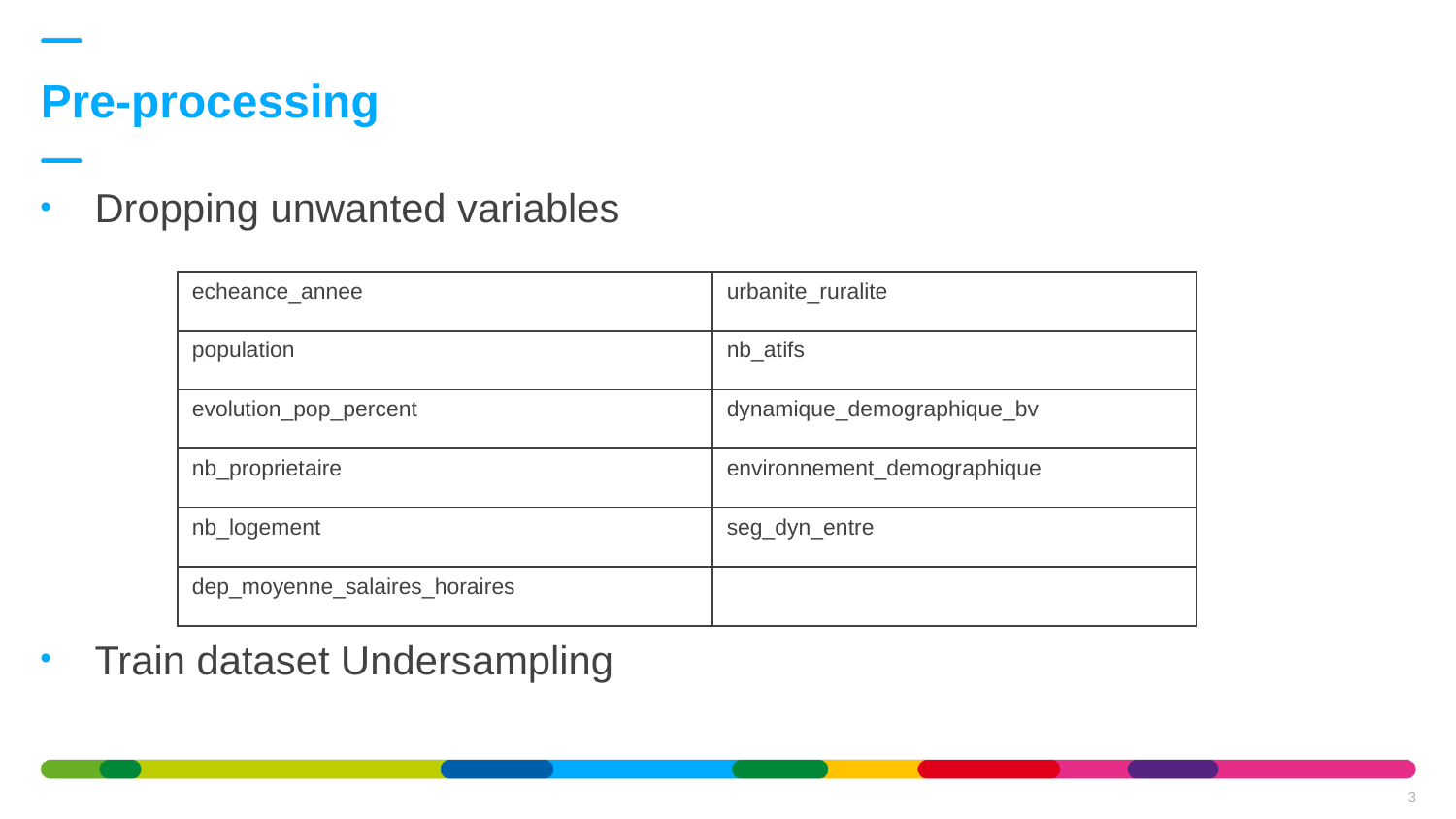

Pre-processing
Dropping unwanted variables

Train dataset Undersampling

| echeance\_annee | urbanite\_ruralite |
| --- | --- |
| population | nb\_atifs |
| evolution\_pop\_percent | dynamique\_demographique\_bv |
| nb\_proprietaire | environnement\_demographique |
| nb\_logement | seg\_dyn\_entre |
| dep\_moyenne\_salaires\_horaires |  |
3